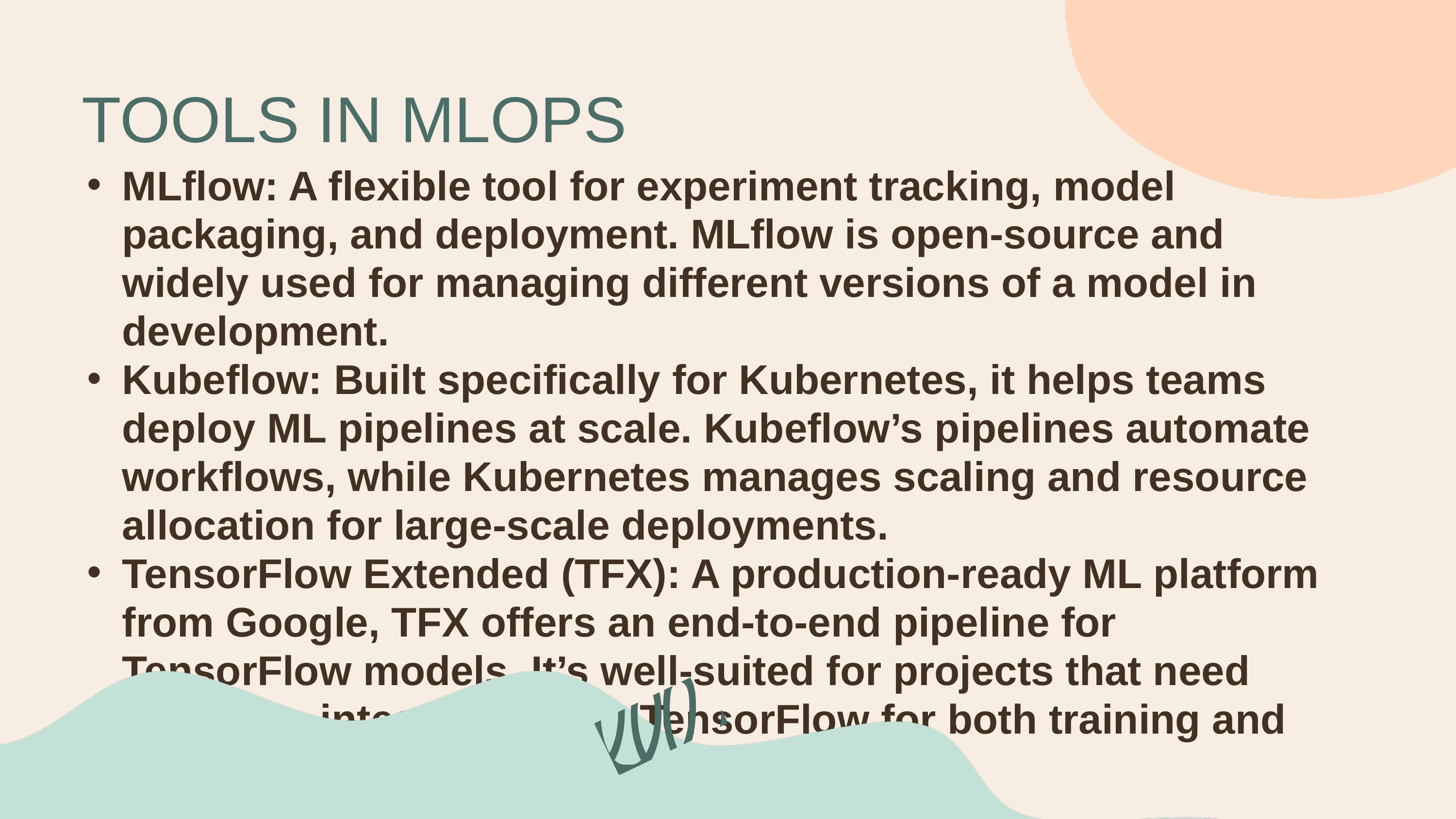

TOOLS IN MLOPS
MLflow: A flexible tool for experiment tracking, model packaging, and deployment. MLflow is open-source and widely used for managing different versions of a model in development.
Kubeflow: Built specifically for Kubernetes, it helps teams deploy ML pipelines at scale. Kubeflow’s pipelines automate workflows, while Kubernetes manages scaling and resource allocation for large-scale deployments.
TensorFlow Extended (TFX): A production-ready ML platform from Google, TFX offers an end-to-end pipeline for TensorFlow models. It’s well-suited for projects that need seamless integration with TensorFlow for both training and deployment.